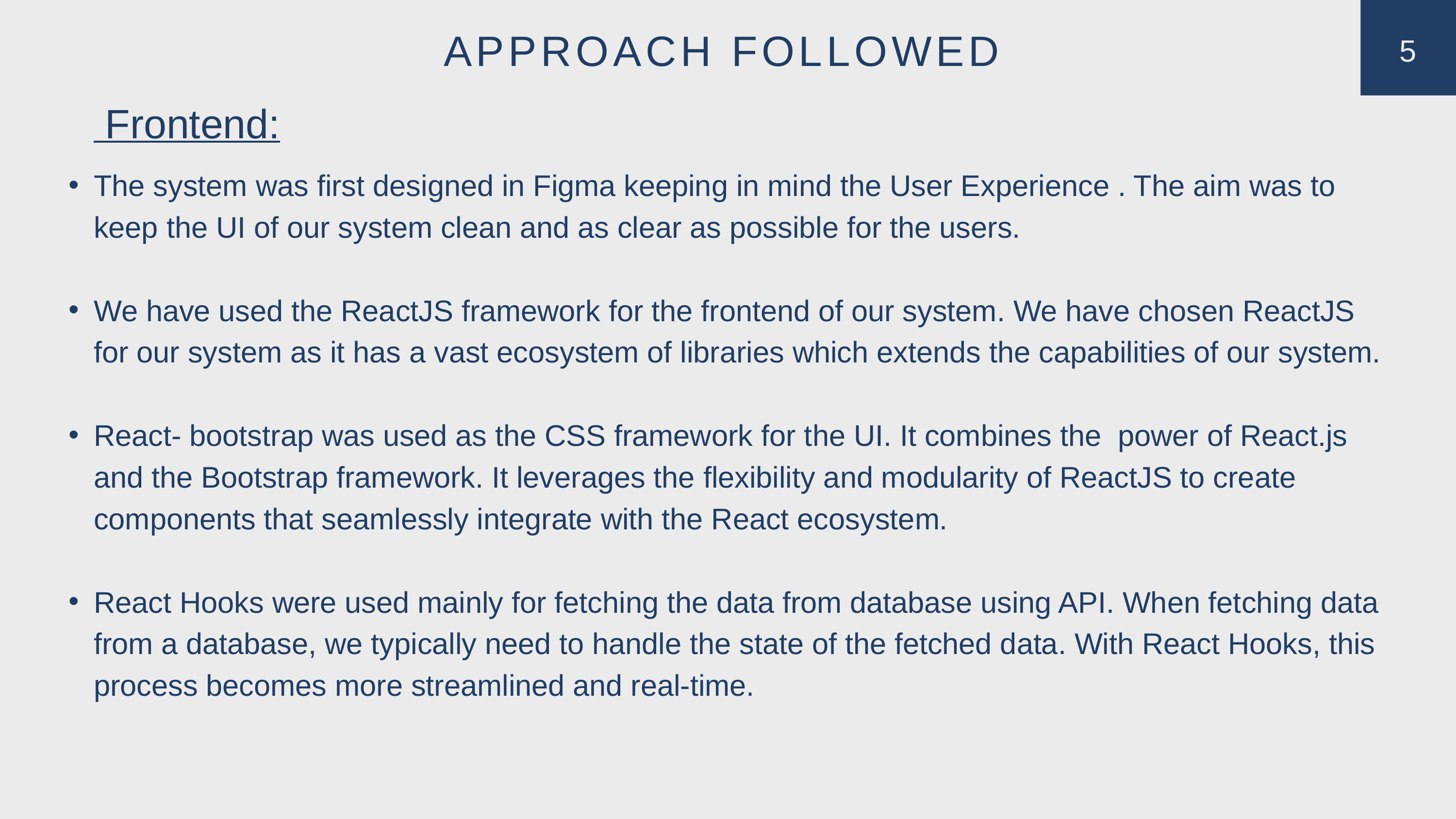

APPROACH FOLLOWED
5
 Frontend:
The system was first designed in Figma keeping in mind the User Experience . The aim was to keep the UI of our system clean and as clear as possible for the users.

We have used the ReactJS framework for the frontend of our system. We have chosen ReactJS for our system as it has a vast ecosystem of libraries which extends the capabilities of our system.

React- bootstrap was used as the CSS framework for the UI. It combines the  power of React.js and the Bootstrap framework. It leverages the flexibility and modularity of ReactJS to create components that seamlessly integrate with the React ecosystem.

React Hooks were used mainly for fetching the data from database using API. When fetching data from a database, we typically need to handle the state of the fetched data. With React Hooks, this process becomes more streamlined and real-time.